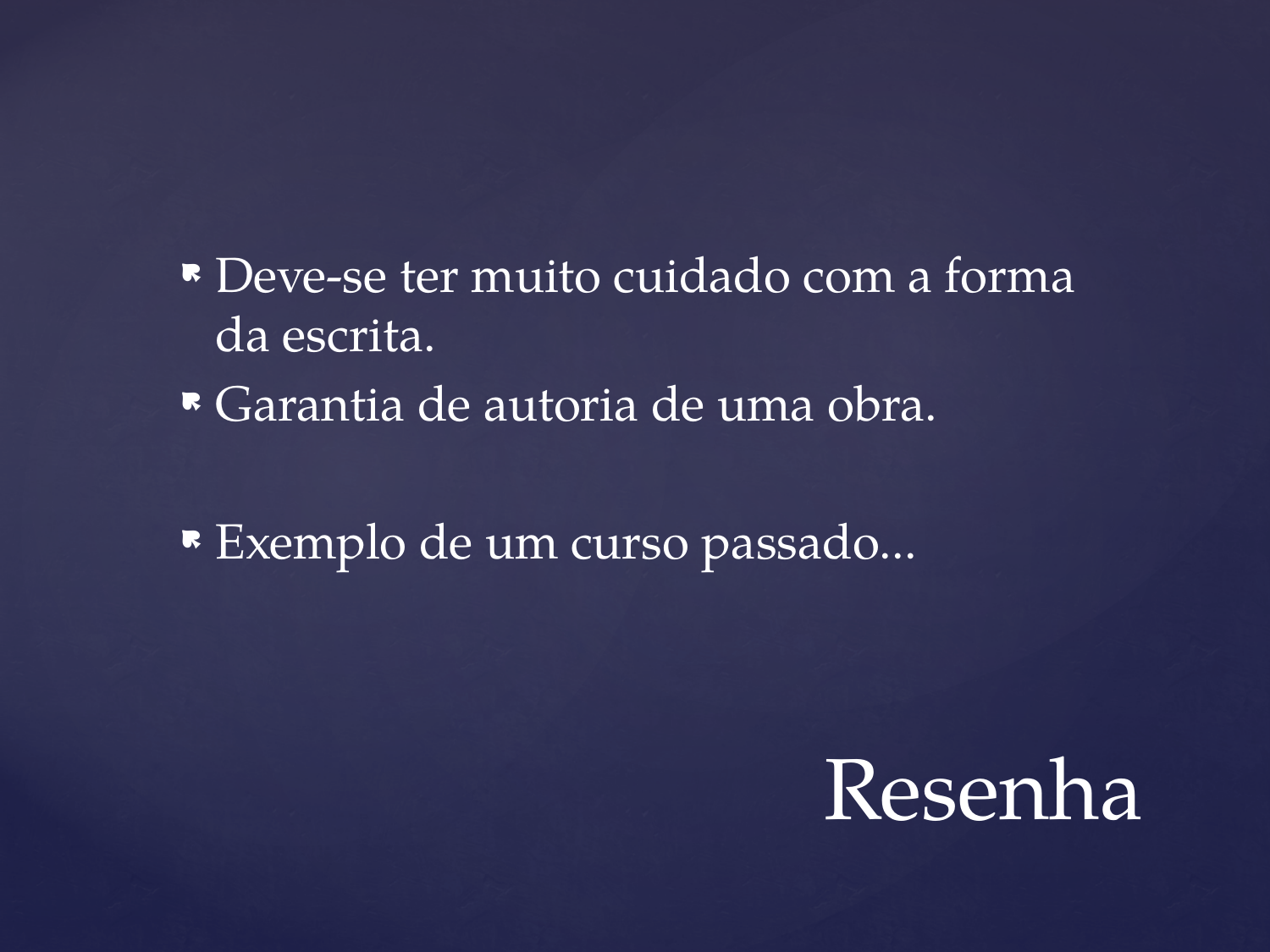

Deve-se ter muito cuidado com a forma da escrita.
Garantia de autoria de uma obra.

Exemplo de um curso passado...
# Resenha